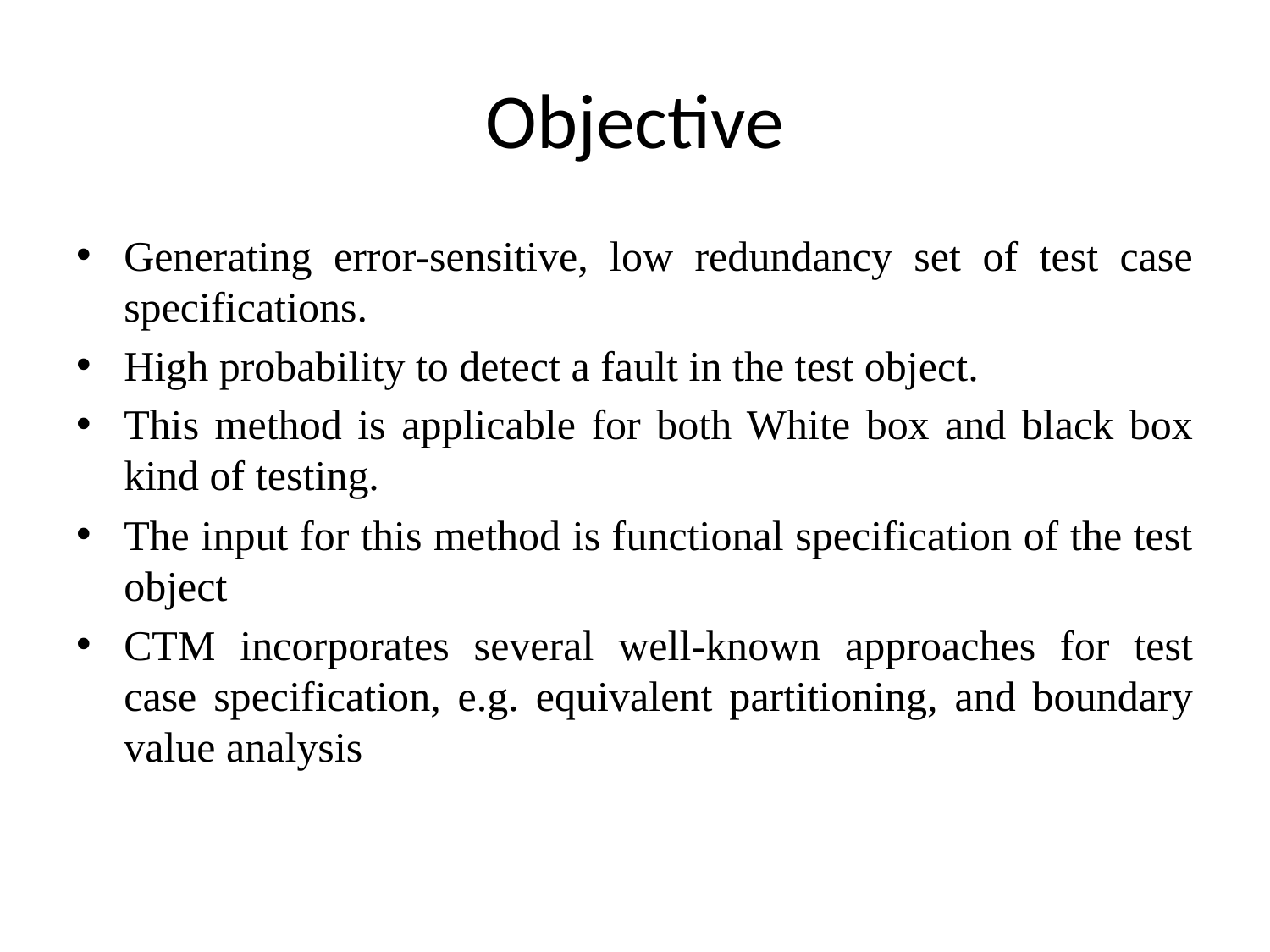

# Objective
Generating error-sensitive, low redundancy set of test case specifications.
High probability to detect a fault in the test object.
This method is applicable for both White box and black box kind of testing.
The input for this method is functional specification of the test object
CTM incorporates several well-known approaches for test case specification, e.g. equivalent partitioning, and boundary value analysis